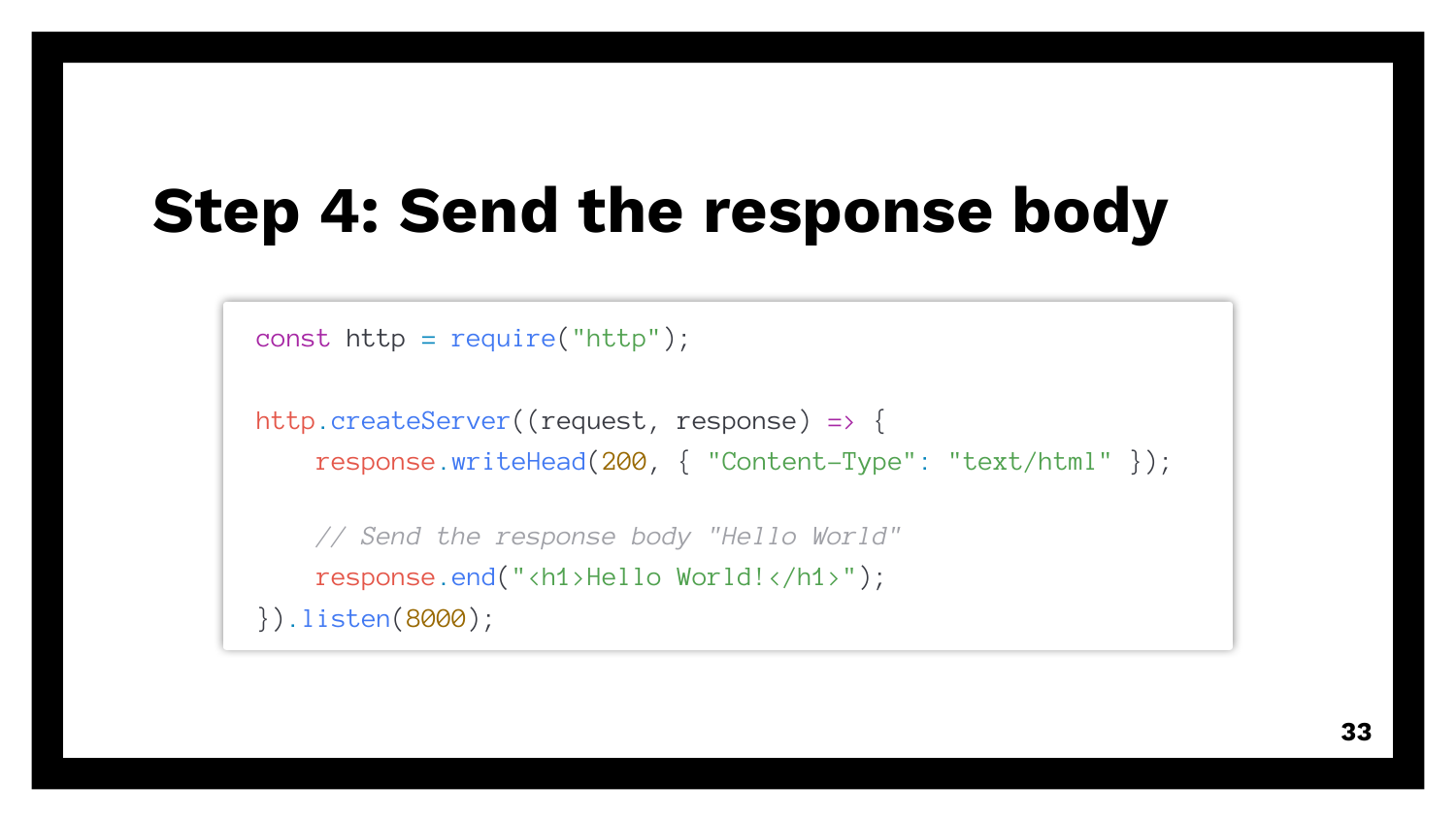

# Step 4: Send the response body
const http = require("http");

http.createServer((request, response) => {
    response.writeHead(200, { "Content-Type": "text/html" });
    // Send the response body "Hello World"
    response.end("<h1>Hello World!</h1>");
}).listen(8000);
33